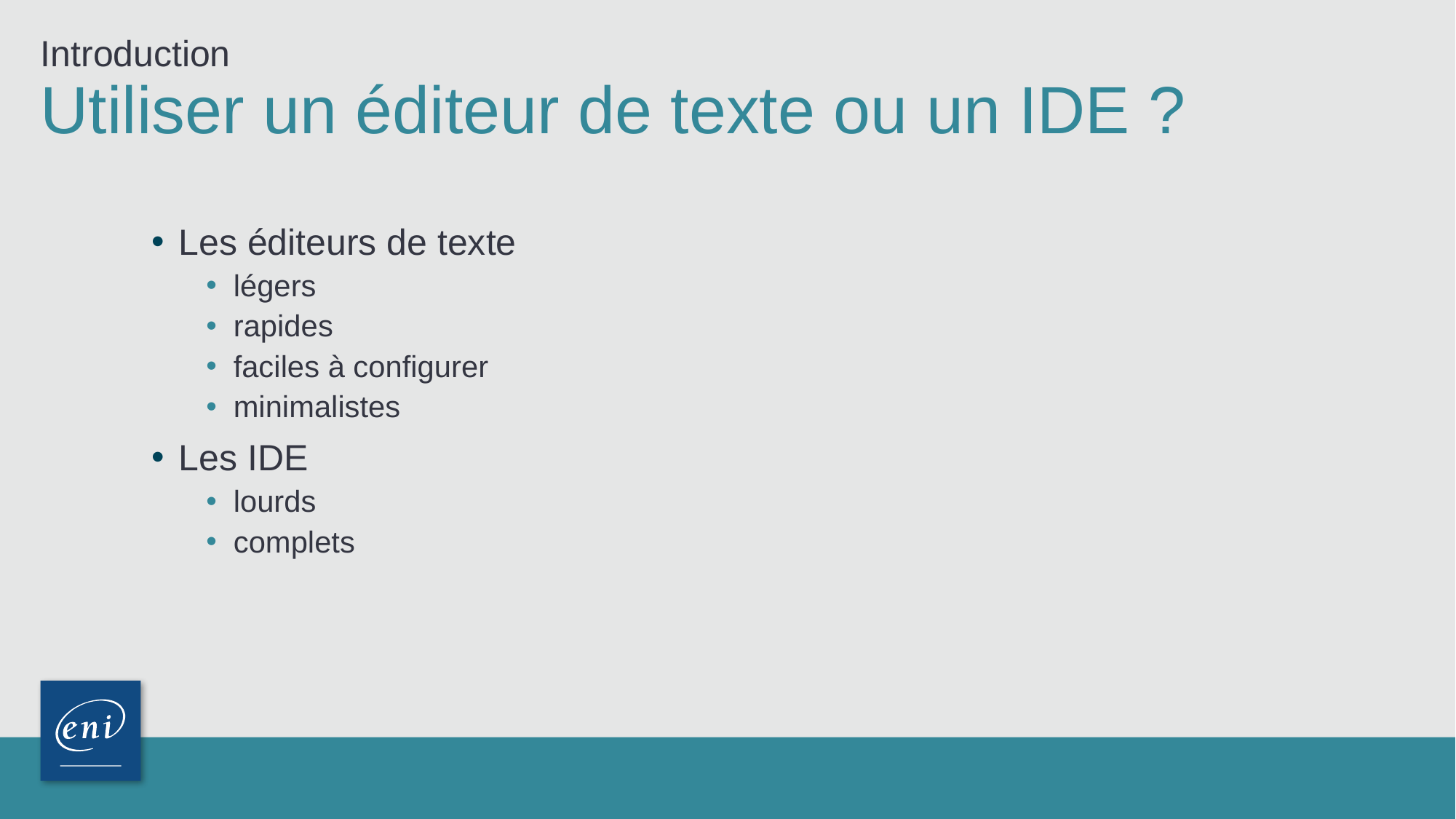

Introduction
# Utiliser un éditeur de texte ou un IDE ?
Les éditeurs de texte
légers
rapides
faciles à configurer
minimalistes
Les IDE
lourds
complets